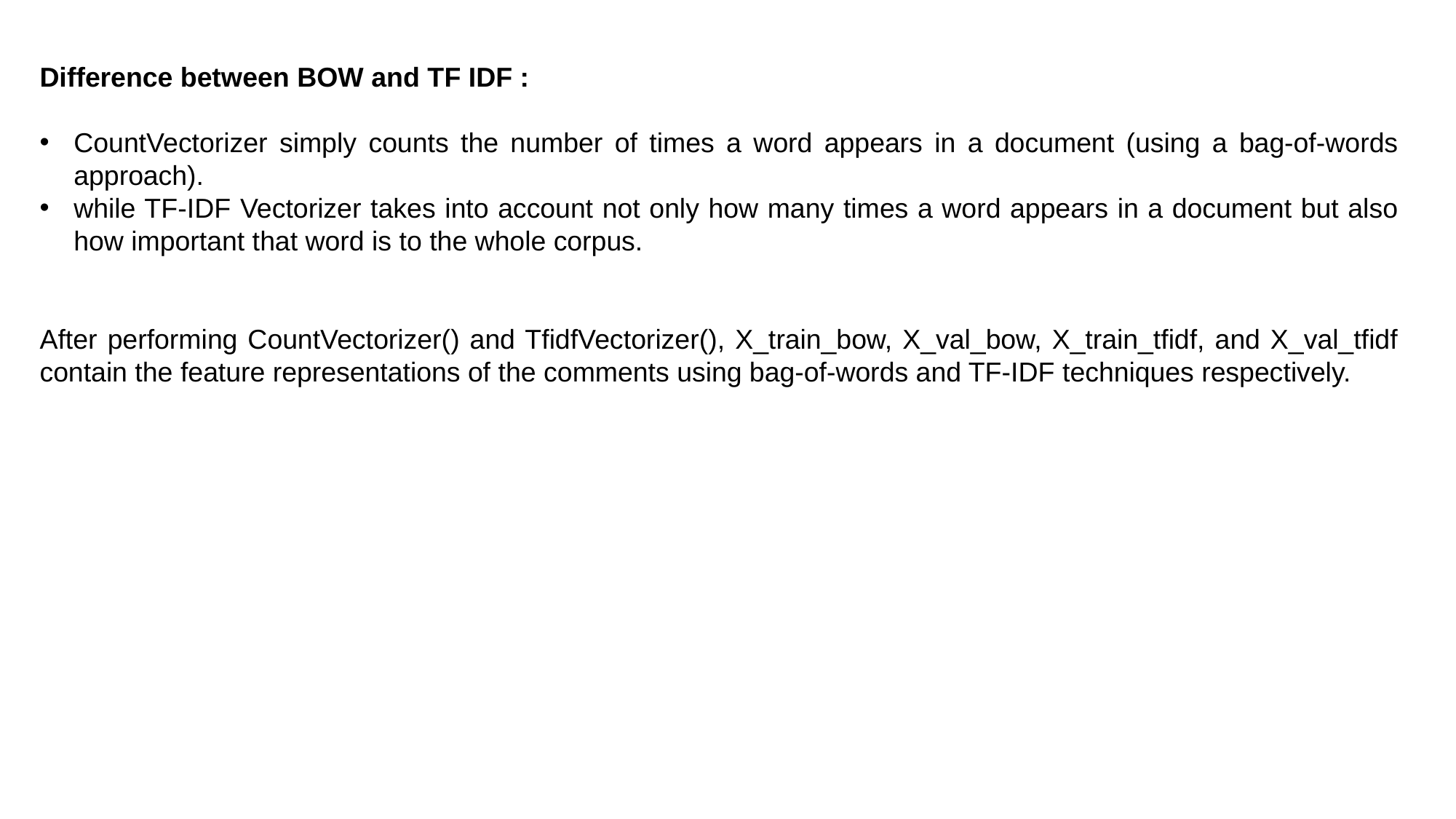

Difference between BOW and TF IDF :

CountVectorizer simply counts the number of times a word appears in a document (using a bag-of-words approach).
while TF-IDF Vectorizer takes into account not only how many times a word appears in a document but also how important that word is to the whole corpus.

After performing CountVectorizer() and TfidfVectorizer(), X_train_bow, X_val_bow, X_train_tfidf, and X_val_tfidf contain the feature representations of the comments using bag-of-words and TF-IDF techniques respectively.